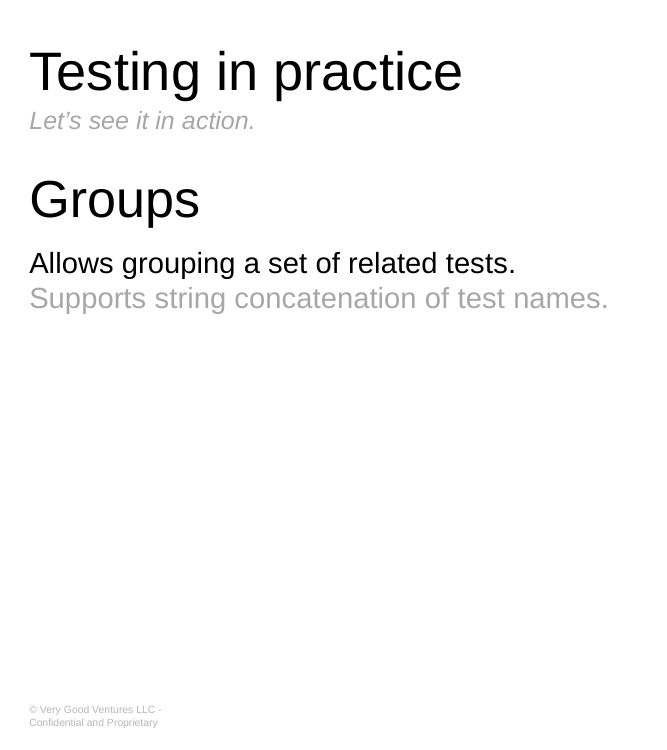

# Testing in practice
Let’s see it in action.
Groups
Allows grouping a set of related tests.
Supports string concatenation of test names.
7